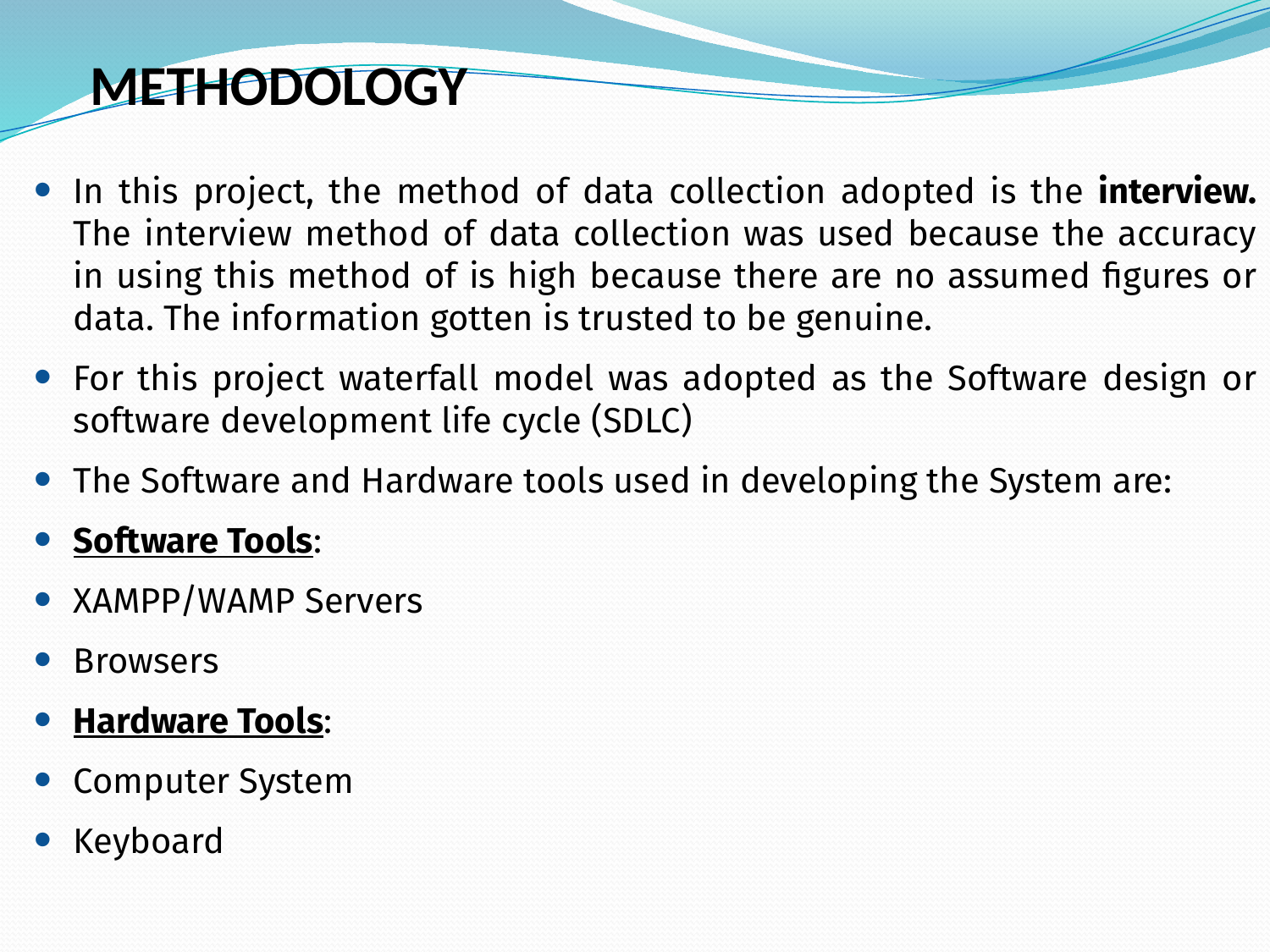

METHODOLOGY
In this project, the method of data collection adopted is the interview. The interview method of data collection was used because the accuracy in using this method of is high because there are no assumed figures or data. The information gotten is trusted to be genuine.
For this project waterfall model was adopted as the Software design or software development life cycle (SDLC)
The Software and Hardware tools used in developing the System are:
Software Tools:
XAMPP/WAMP Servers
Browsers
Hardware Tools:
Computer System
Keyboard